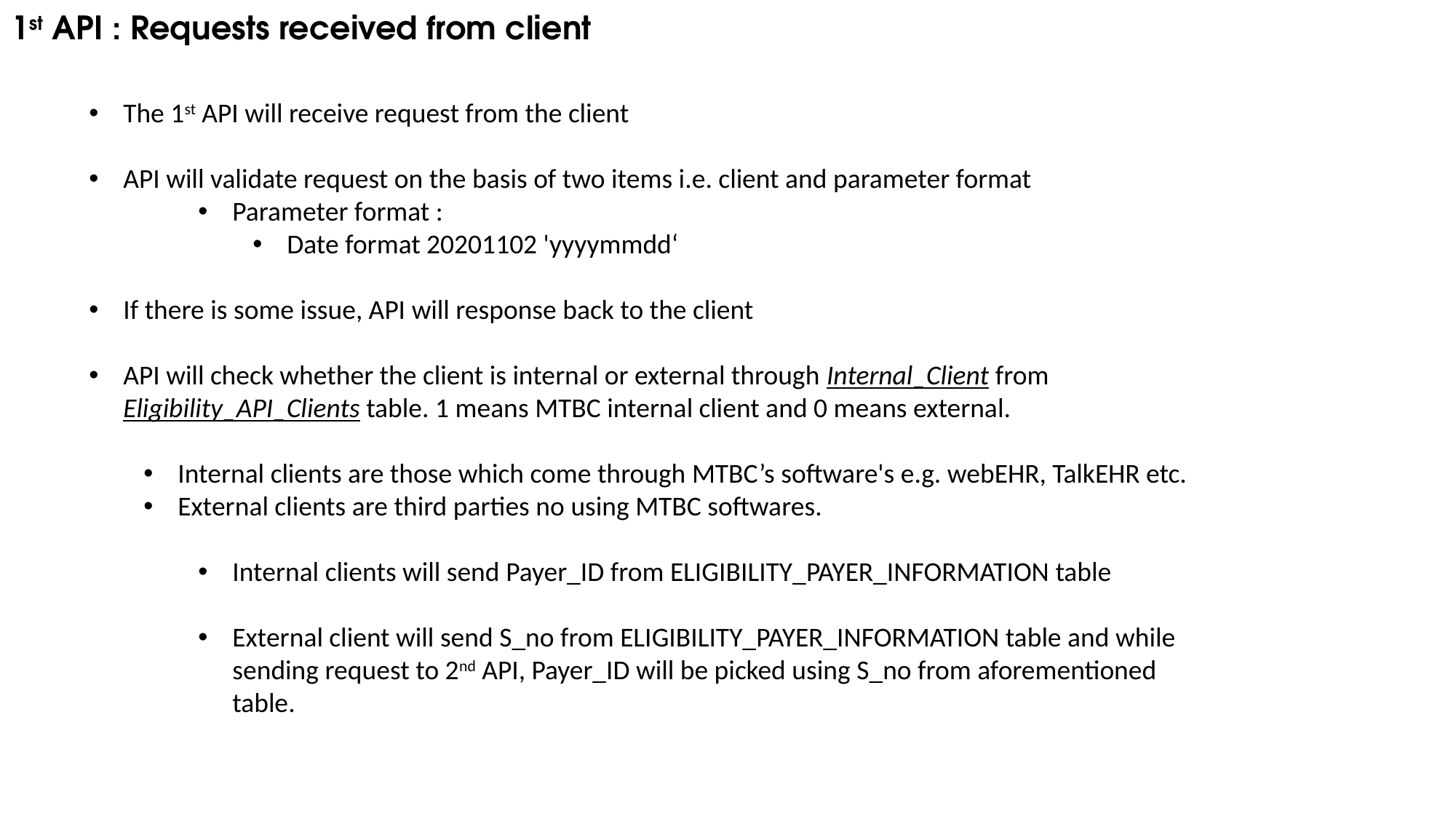

# 1st API : Requests received from client

The 1st API will receive request from the client

API will validate request on the basis of two items i.e. client and parameter format
Parameter format :
Date format 20201102 'yyyymmdd‘

If there is some issue, API will response back to the client

API will check whether the client is internal or external through Internal_Client from Eligibility_API_Clients table. 1 means MTBC internal client and 0 means external.

Internal clients are those which come through MTBC’s software's e.g. webEHR, TalkEHR etc.
External clients are third parties no using MTBC softwares.

Internal clients will send Payer_ID from ELIGIBILITY_PAYER_INFORMATION table

External client will send S_no from ELIGIBILITY_PAYER_INFORMATION table and while sending request to 2nd API, Payer_ID will be picked using S_no from aforementioned table.